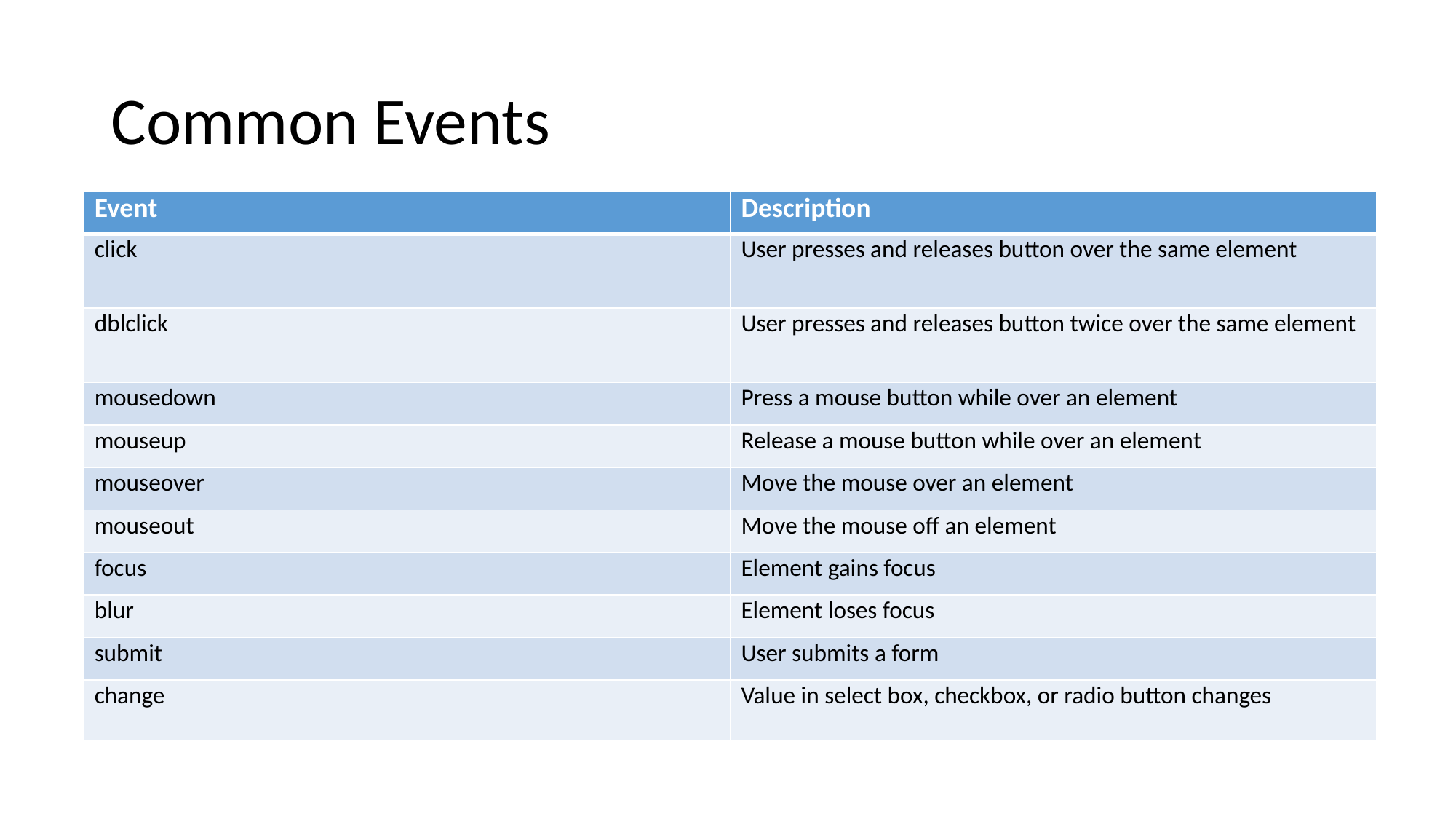

# Common Events
| Event | Description |
| --- | --- |
| click | User presses and releases button over the same element |
| dblclick | User presses and releases button twice over the same element |
| mousedown | Press a mouse button while over an element |
| mouseup | Release a mouse button while over an element |
| mouseover | Move the mouse over an element |
| mouseout | Move the mouse off an element |
| focus | Element gains focus |
| blur | Element loses focus |
| submit | User submits a form |
| change | Value in select box, checkbox, or radio button changes |